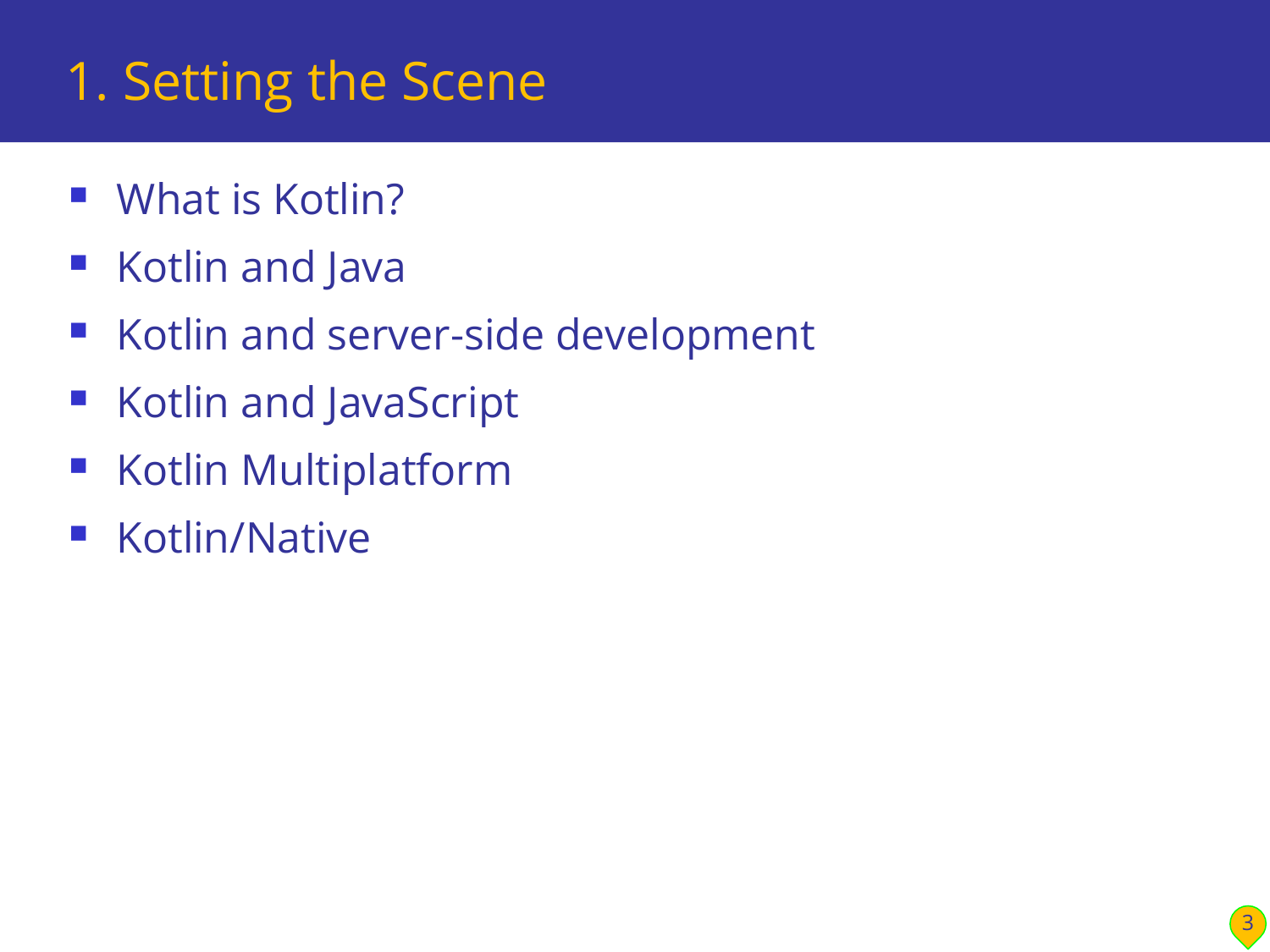

# 1. Setting the Scene
What is Kotlin?
Kotlin and Java
Kotlin and server-side development
Kotlin and JavaScript
Kotlin Multiplatform
Kotlin/Native
3